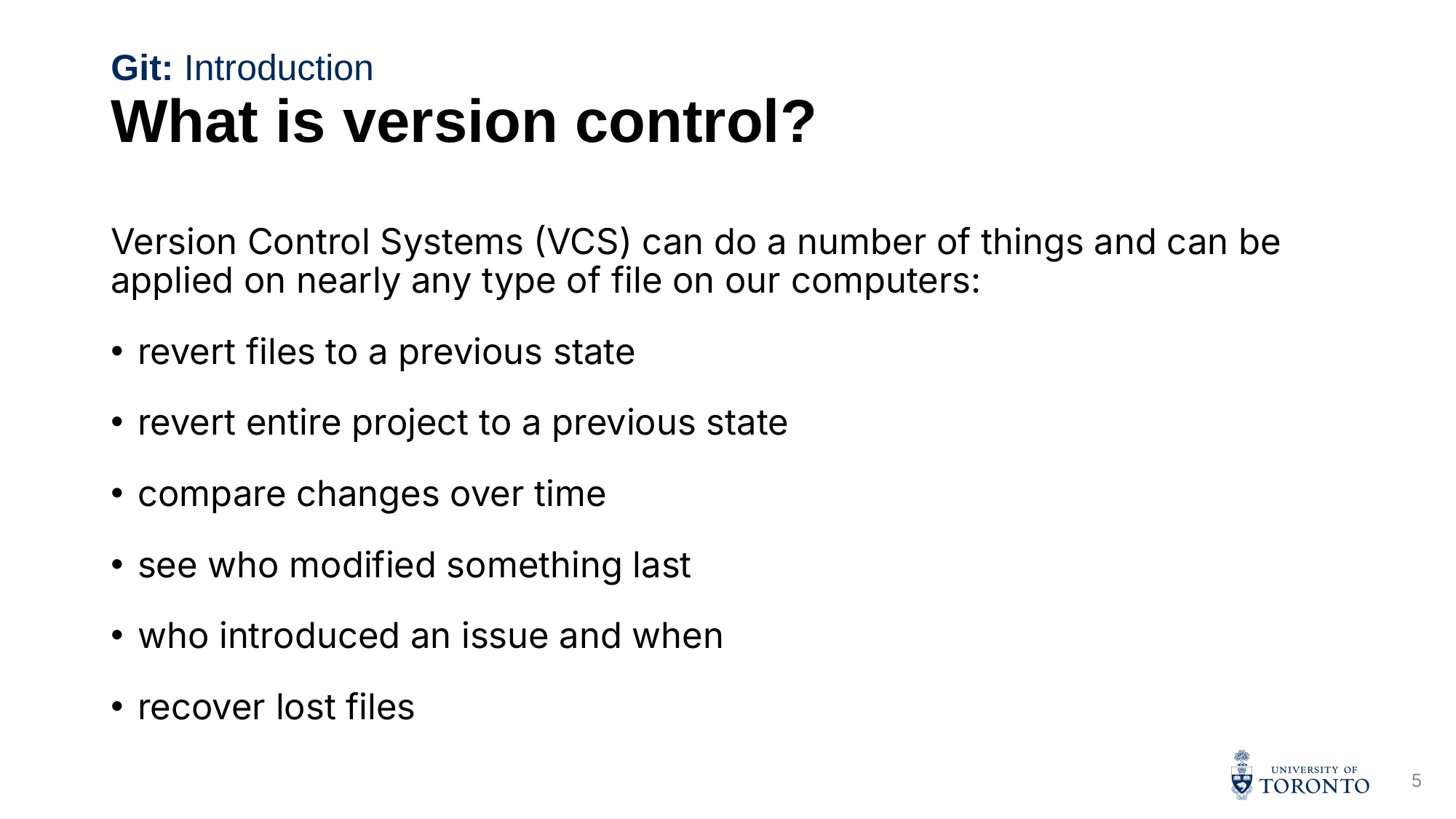

# What is version control?
Git: Introduction
Version Control Systems (VCS) can do a number of things and can be applied on nearly any type of file on our computers:
revert files to a previous state
revert entire project to a previous state
compare changes over time
see who modified something last
who introduced an issue and when
recover lost files
5